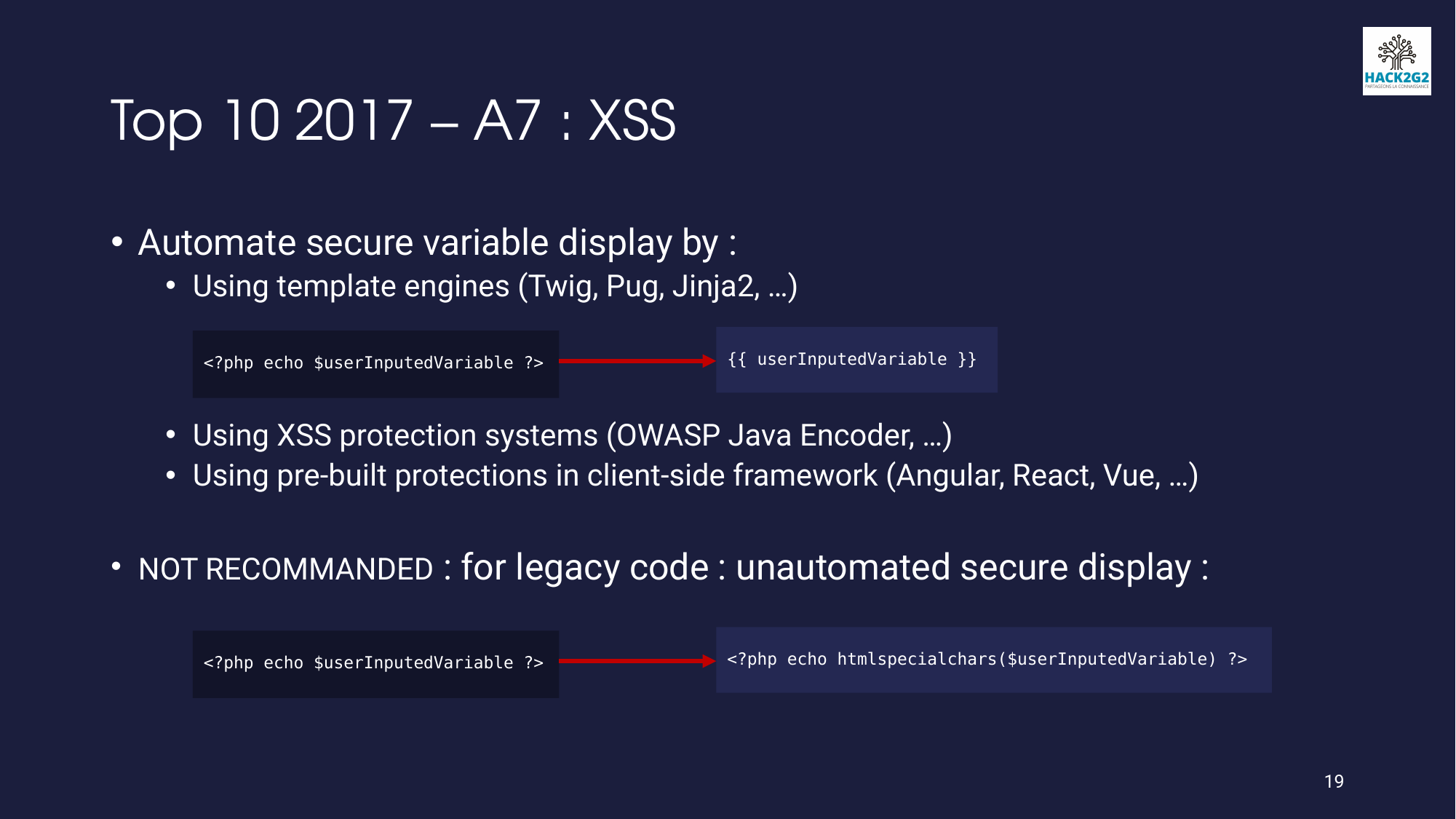

# Top 10 2017 – A7 : XSS
Automate secure variable display by :
Using template engines (Twig, Pug, Jinja2, …)

Using XSS protection systems (OWASP Java Encoder, …)
Using pre-built protections in client-side framework (Angular, React, Vue, …)

NOT RECOMMANDED : for legacy code : unautomated secure display :

{{ userInputedVariable }}
<?php echo $userInputedVariable ?>
<?php echo htmlspecialchars($userInputedVariable) ?>
<?php echo $userInputedVariable ?>
19